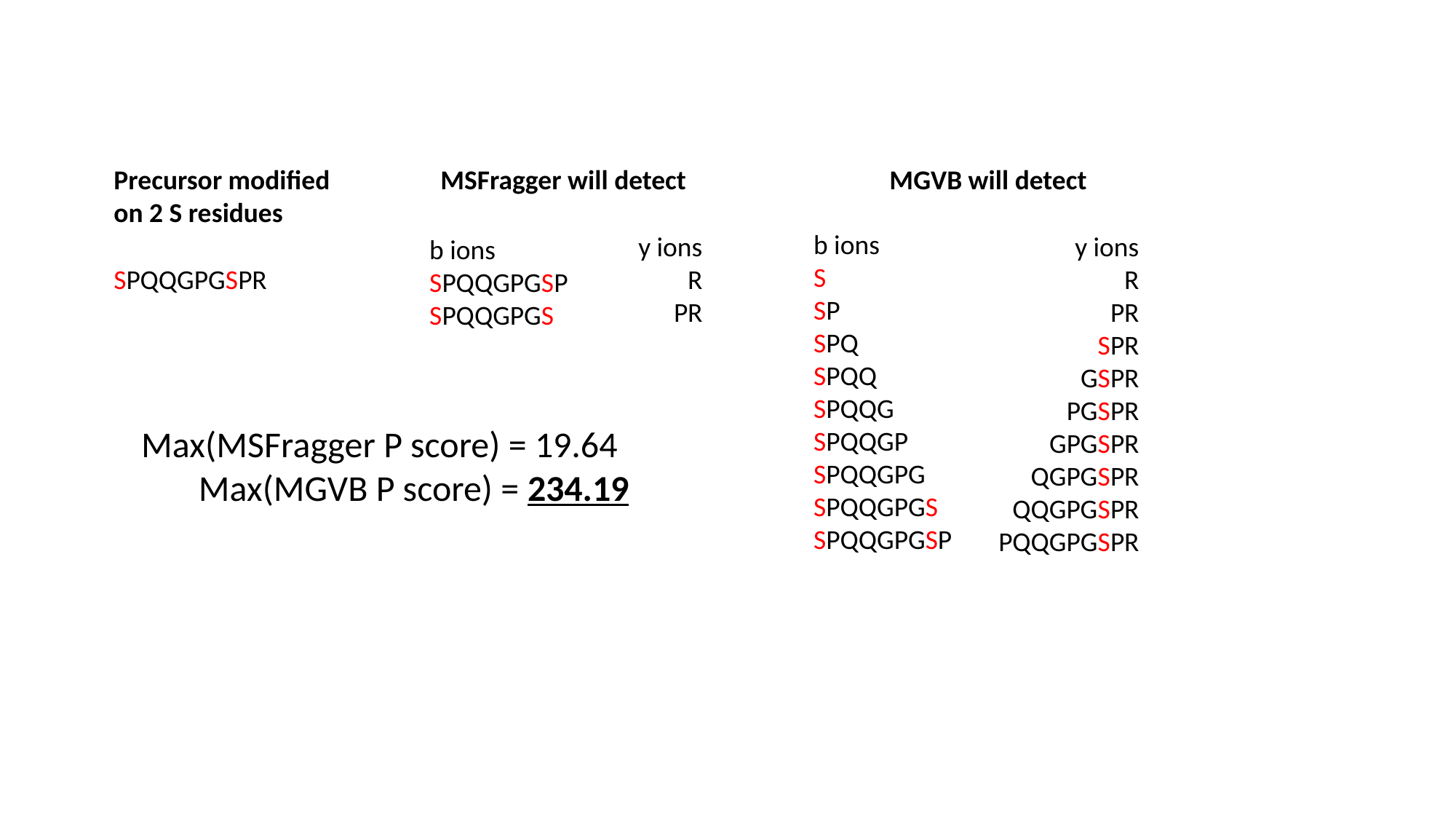

Precursor modified on 2 S residues
MSFragger will detect                                 MGVB will detect
b ions
S
SP
SPQ
SPQQ
SPQQG
SPQQGP
SPQQGPG
SPQQGPGS
SPQQGPGSP
y ions
R
PR
y ions
R
PR
SPR
GSPR
PGSPR
GPGSPR
QGPGSPR
QQGPGSPR
PQQGPGSPR
b ions
SPQQGPGSP
SPQQGPGS
SPQQGPGSPR
Max(MSFragger P score) = 19.64
       Max(MGVB P score) = 234.19